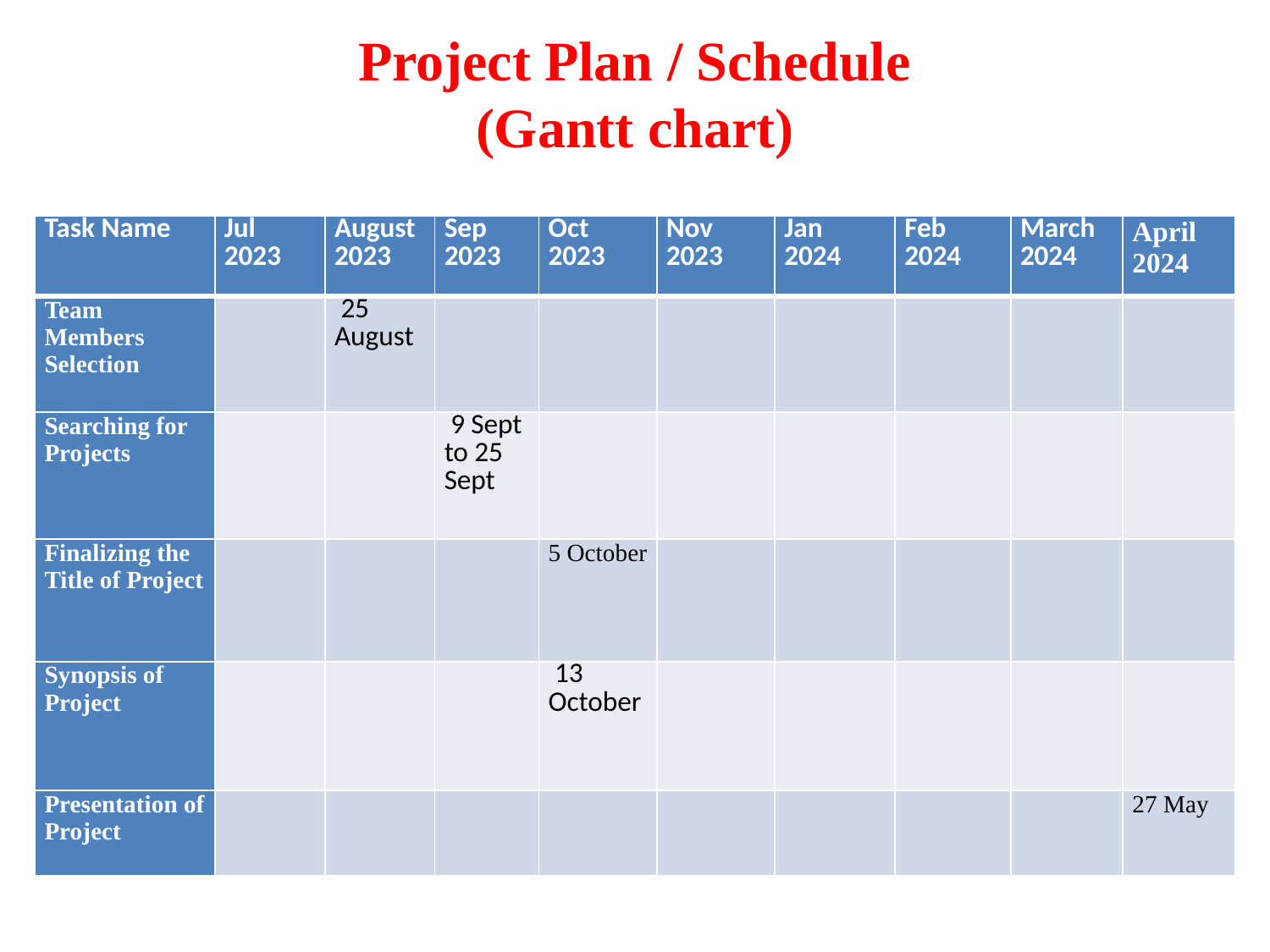

# Project Plan / Schedule (Gantt chart)
| Task Name | Jul 2023 | August 2023 | Sep 2023 | Oct 2023 | Nov 2023 | Jan 2024 | Feb 2024 | March 2024 | April 2024 |
| --- | --- | --- | --- | --- | --- | --- | --- | --- | --- |
| Team Members Selection |  | 25 August |  |  |  |  |  |  |  |
| Searching for Projects |  |  | 9 Sept to 25 Sept |  |  |  |  |  |  |
| Finalizing the Title of Project |  |  |  | 5 October |  |  |  |  |  |
| Synopsis of Project |  |  |  | 13 October |  |  |  |  |  |
| Presentation of Project |  |  |  |  |  |  |  |  | 27 May |